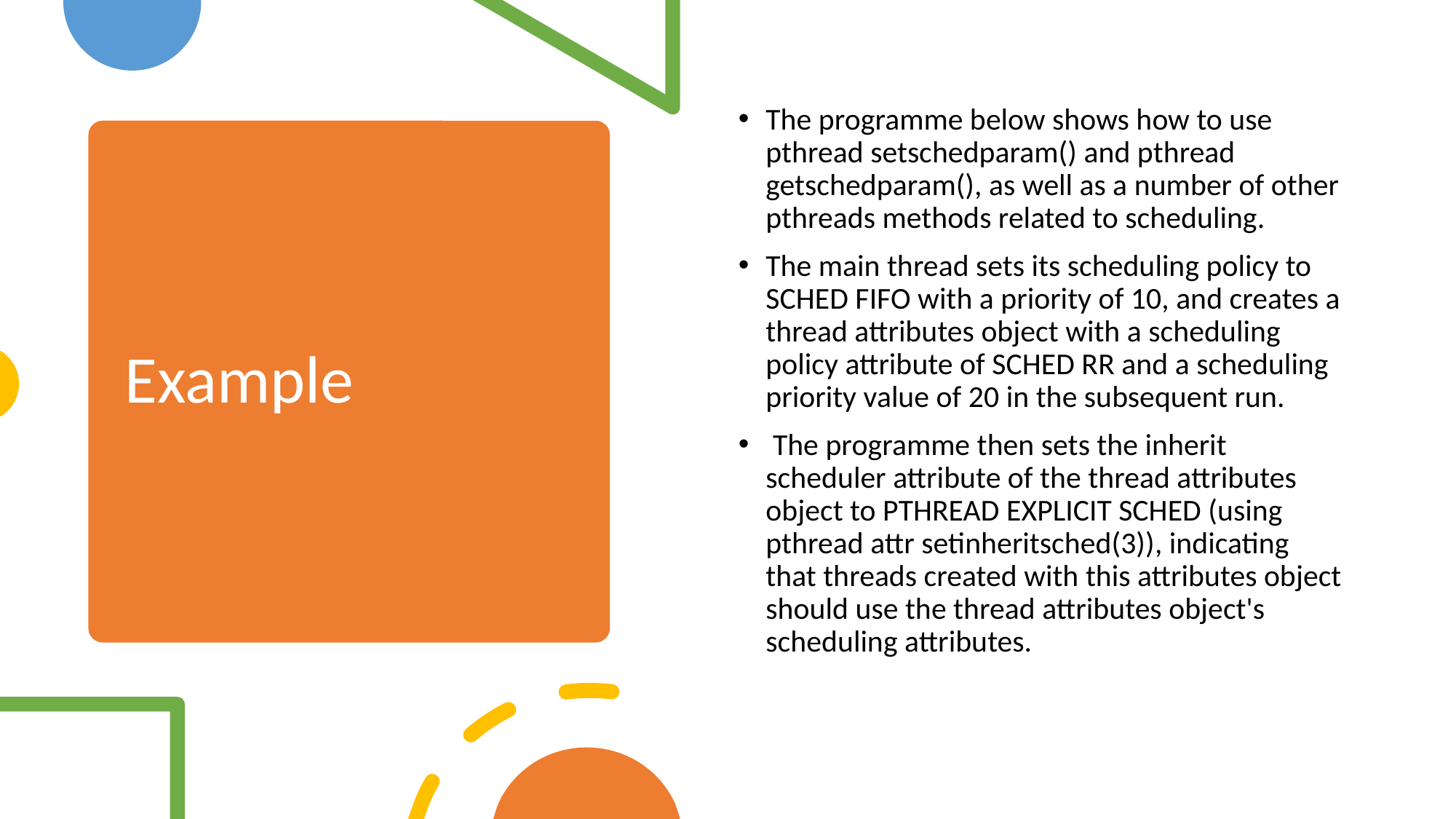

The programme below shows how to use pthread setschedparam() and pthread getschedparam(), as well as a number of other pthreads methods related to scheduling.
The main thread sets its scheduling policy to SCHED FIFO with a priority of 10, and creates a thread attributes object with a scheduling policy attribute of SCHED RR and a scheduling priority value of 20 in the subsequent run.
 The programme then sets the inherit scheduler attribute of the thread attributes object to PTHREAD EXPLICIT SCHED (using pthread attr setinheritsched(3)), indicating that threads created with this attributes object should use the thread attributes object's scheduling attributes.

# Example